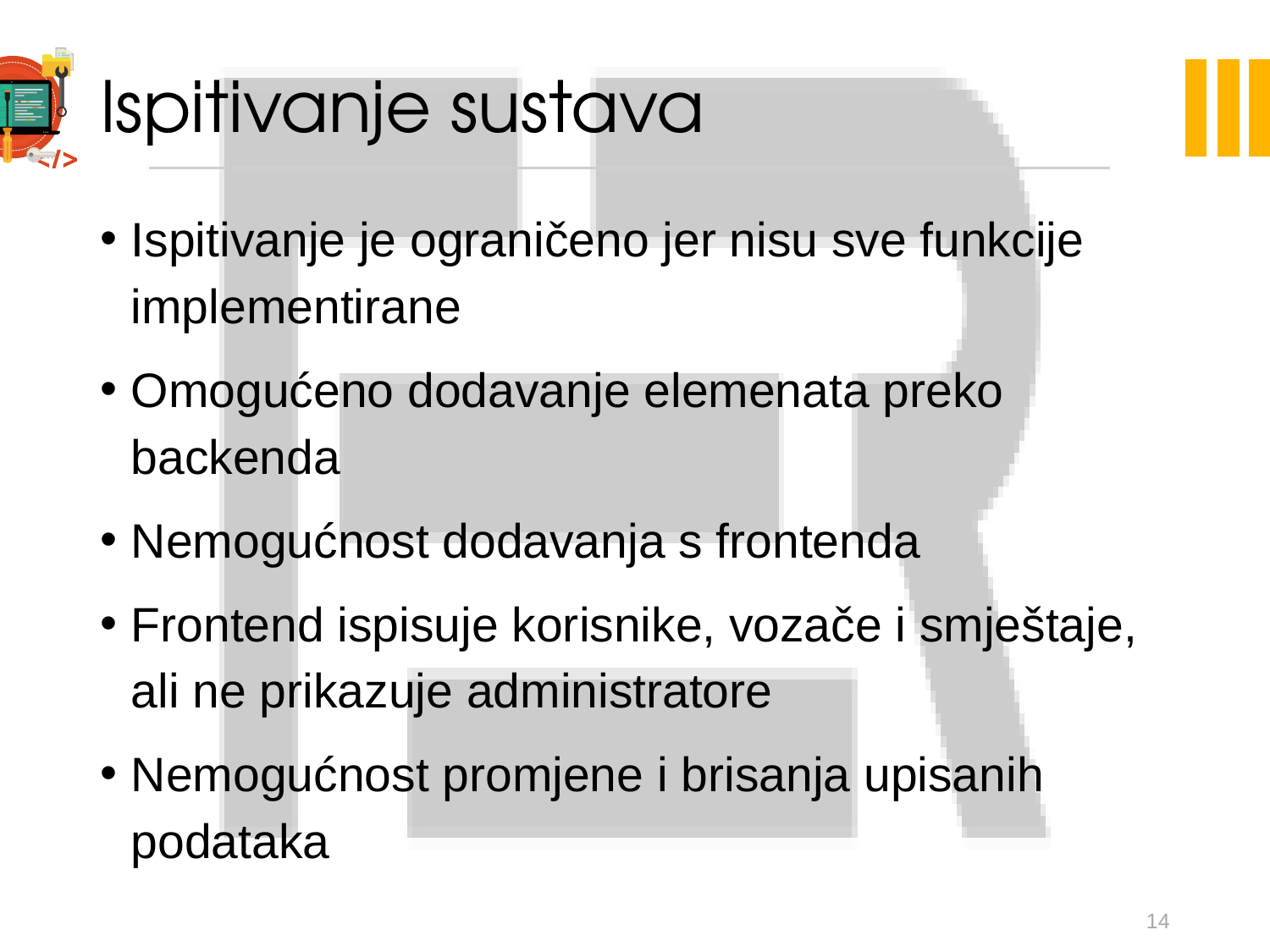

# Ispitivanje sustava
Ispitivanje je ograničeno jer nisu sve funkcije implementirane
Omogućeno dodavanje elemenata preko backenda
Nemogućnost dodavanja s frontenda
Frontend ispisuje korisnike, vozače i smještaje, ali ne prikazuje administratore
Nemogućnost promjene i brisanja upisanih podataka
14